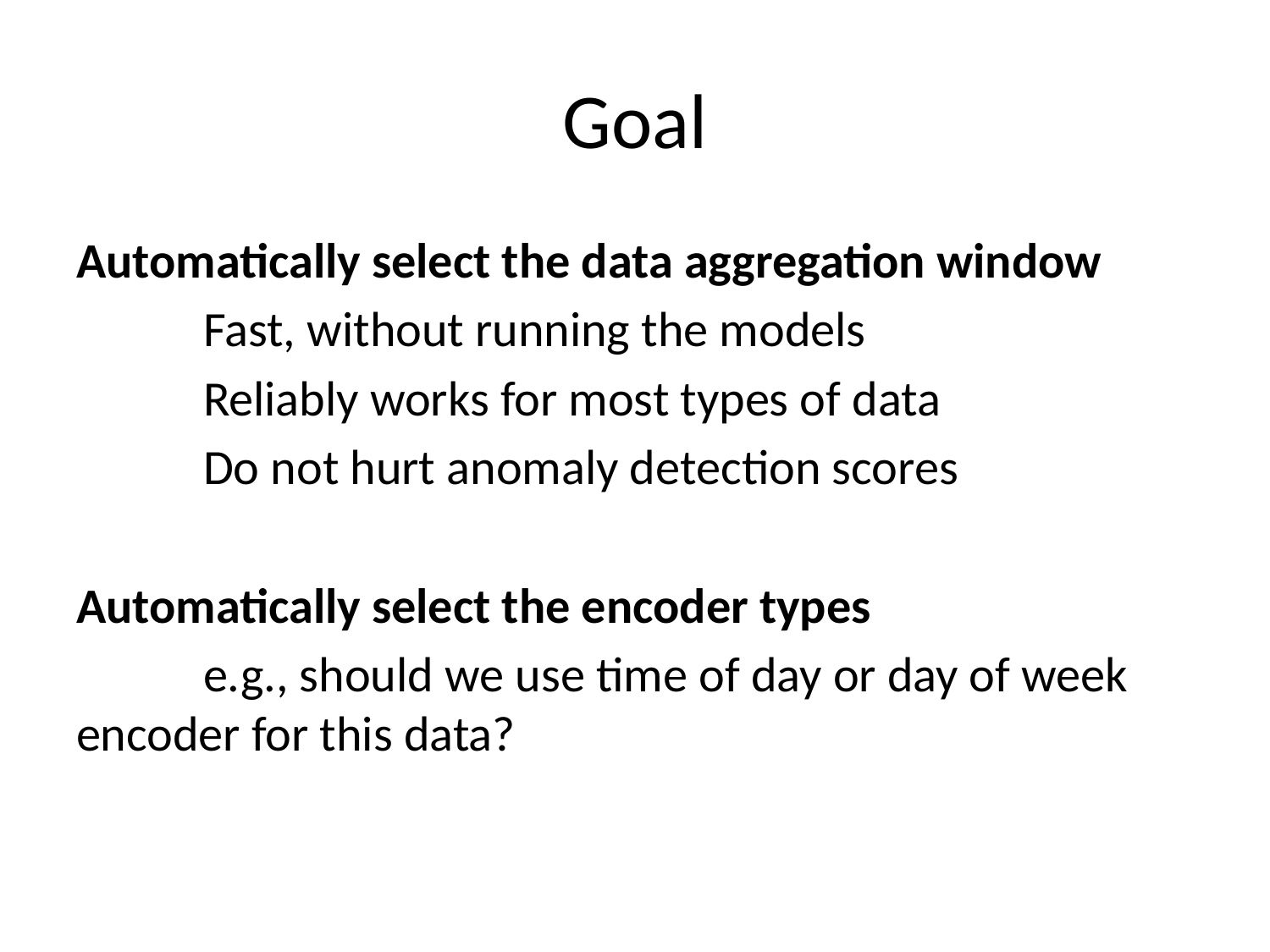

# Goal
Automatically select the data aggregation window
	Fast, without running the models
	Reliably works for most types of data
	Do not hurt anomaly detection scores

Automatically select the encoder types
	e.g., should we use time of day or day of week encoder for this data?